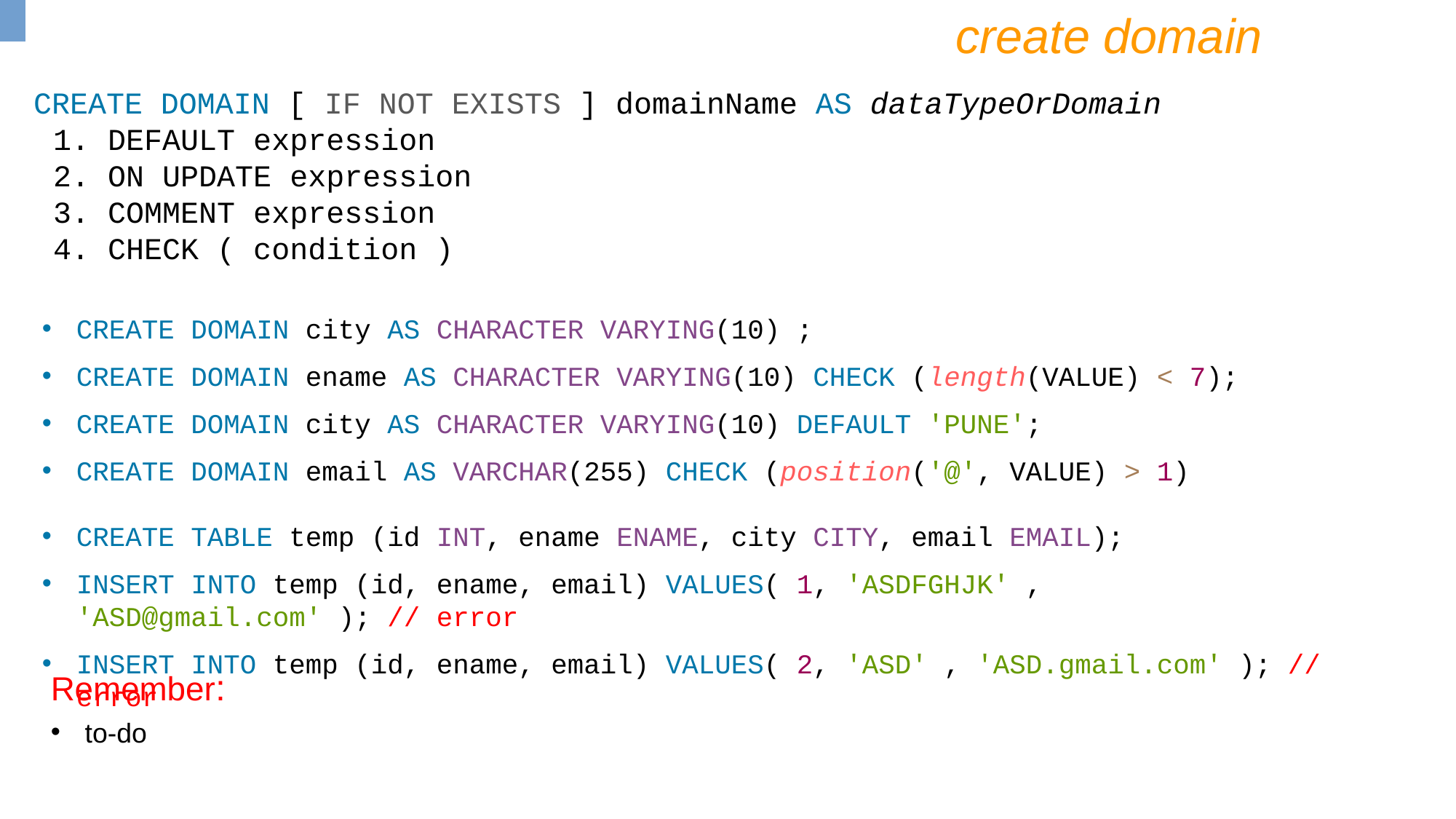

create domain
CREATE DOMAIN [ IF NOT EXISTS ] domainName AS dataTypeOrDomain
DEFAULT expression
ON UPDATE expression
COMMENT expression
CHECK ( condition )
CREATE DOMAIN city AS CHARACTER VARYING(10) ;

CREATE DOMAIN ename AS CHARACTER VARYING(10) CHECK (length(VALUE) < 7);

CREATE DOMAIN city AS CHARACTER VARYING(10) DEFAULT 'PUNE';

CREATE DOMAIN email AS VARCHAR(255) CHECK (position('@', VALUE) > 1)

CREATE TABLE temp (id INT, ename ENAME, city CITY, email EMAIL);

INSERT INTO temp (id, ename, email) VALUES( 1, 'ASDFGHJK' , 'ASD@gmail.com' ); // error

INSERT INTO temp (id, ename, email) VALUES( 2, 'ASD' , 'ASD.gmail.com' ); // error
Remember:

to-do